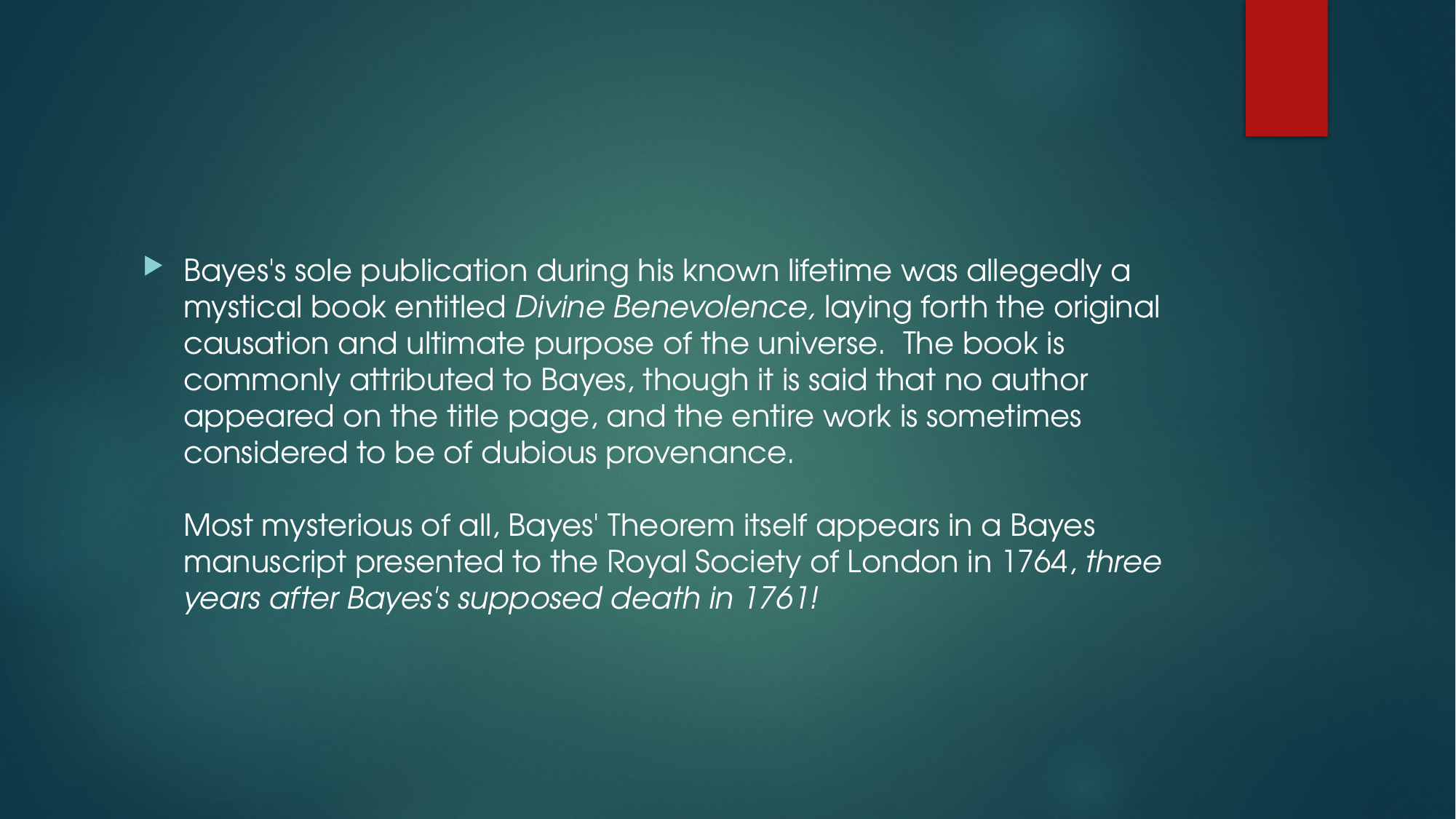

#
Bayes's sole publication during his known lifetime was allegedly a mystical book entitled Divine Benevolence, laying forth the original causation and ultimate purpose of the universe.  The book is commonly attributed to Bayes, though it is said that no author appeared on the title page, and the entire work is sometimes considered to be of dubious provenance.
Most mysterious of all, Bayes' Theorem itself appears in a Bayes manuscript presented to the Royal Society of London in 1764, three years after Bayes's supposed death in 1761!